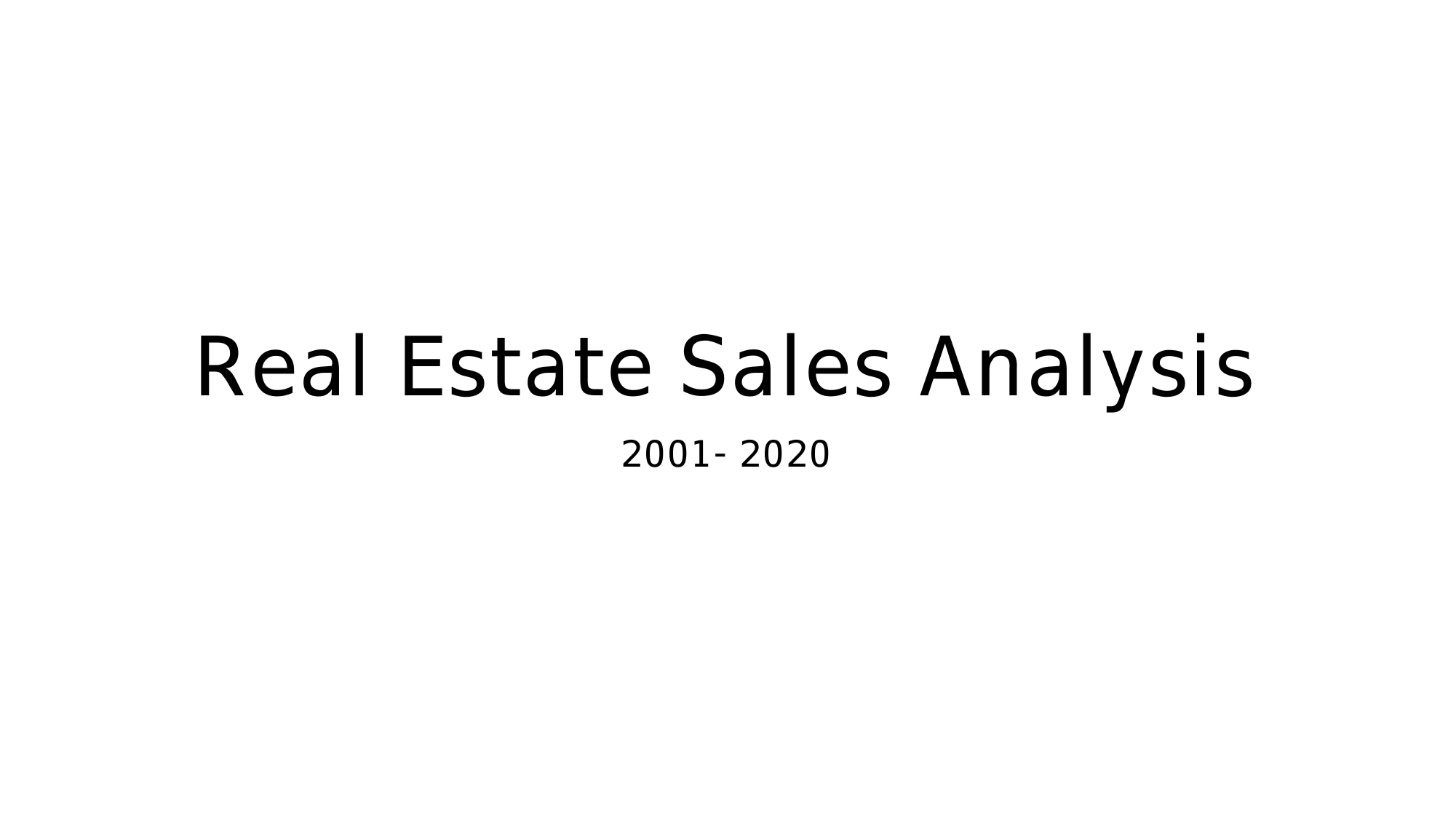

# Real Estate Sales Analysis
2001- 2020